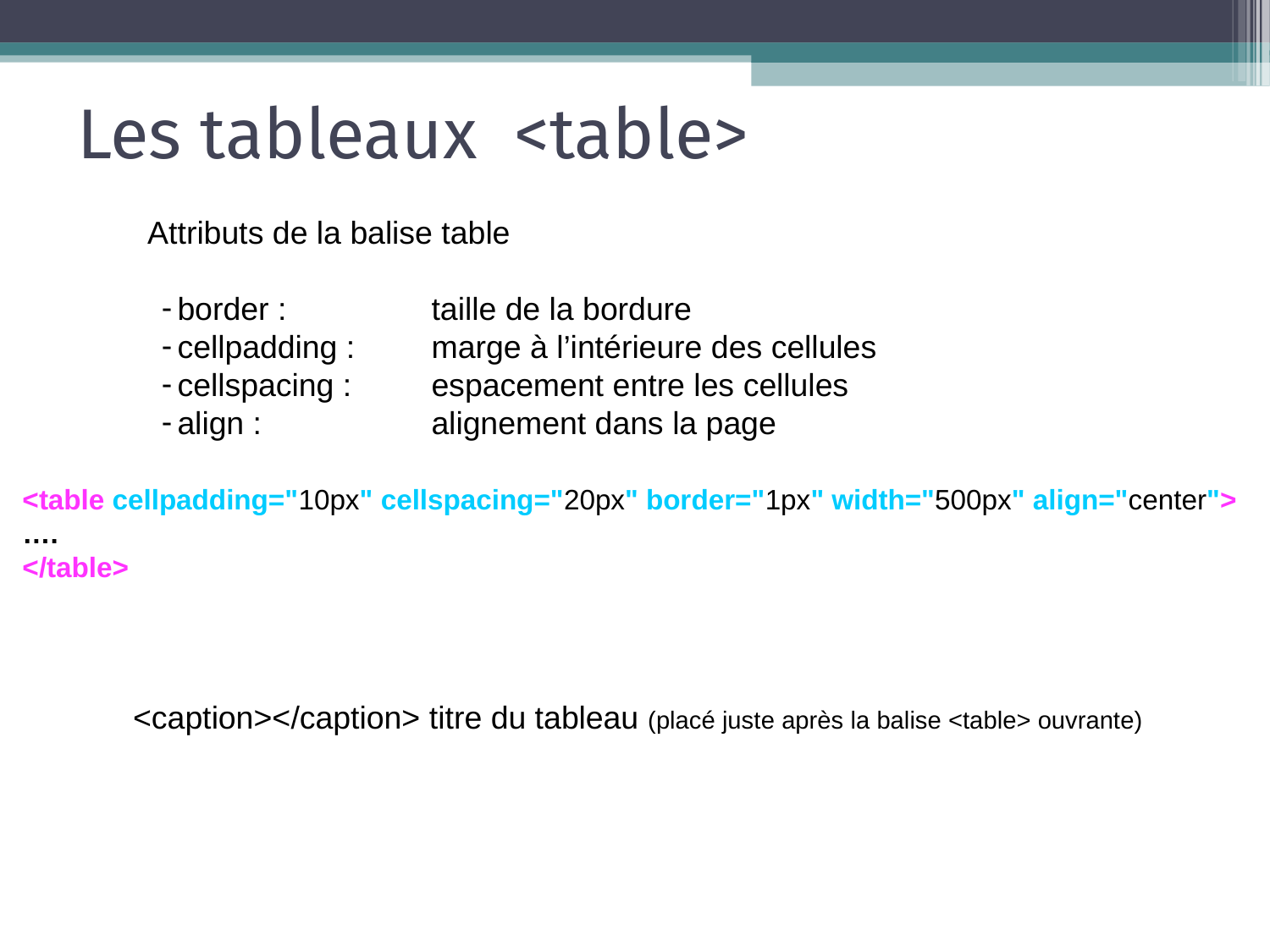

Les tableaux  <table>
Attributs de la balise table

border : 		taille de la bordure
cellpadding : 	marge à l’intérieure des cellules
cellspacing : 	espacement entre les cellules
align : 		alignement dans la page

<table cellpadding="10px" cellspacing="20px" border="1px" width="500px" align="center">
….
</table>
	<caption></caption> titre du tableau (placé juste après la balise <table> ouvrante)